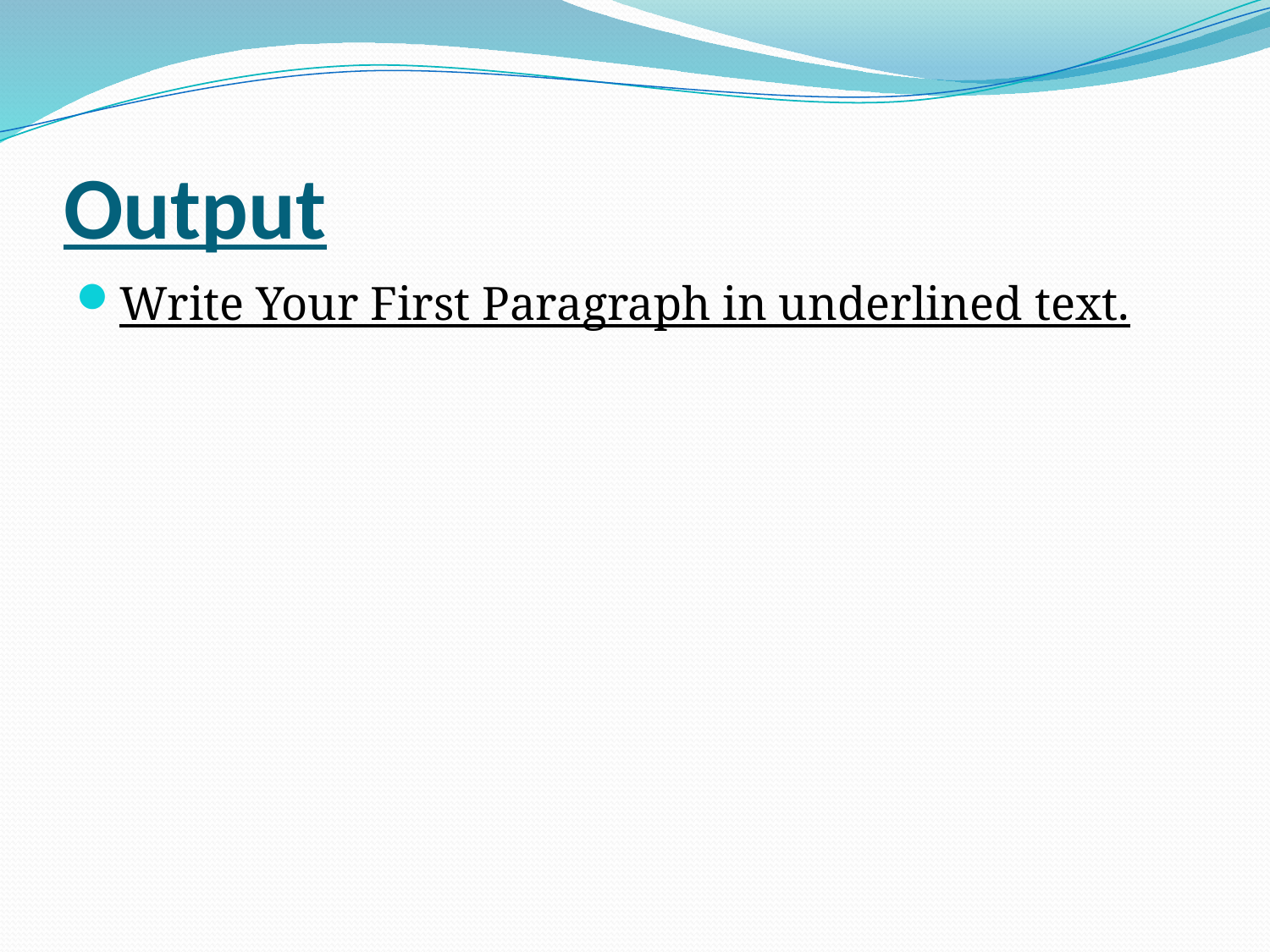

# Output
Write Your First Paragraph in underlined text.